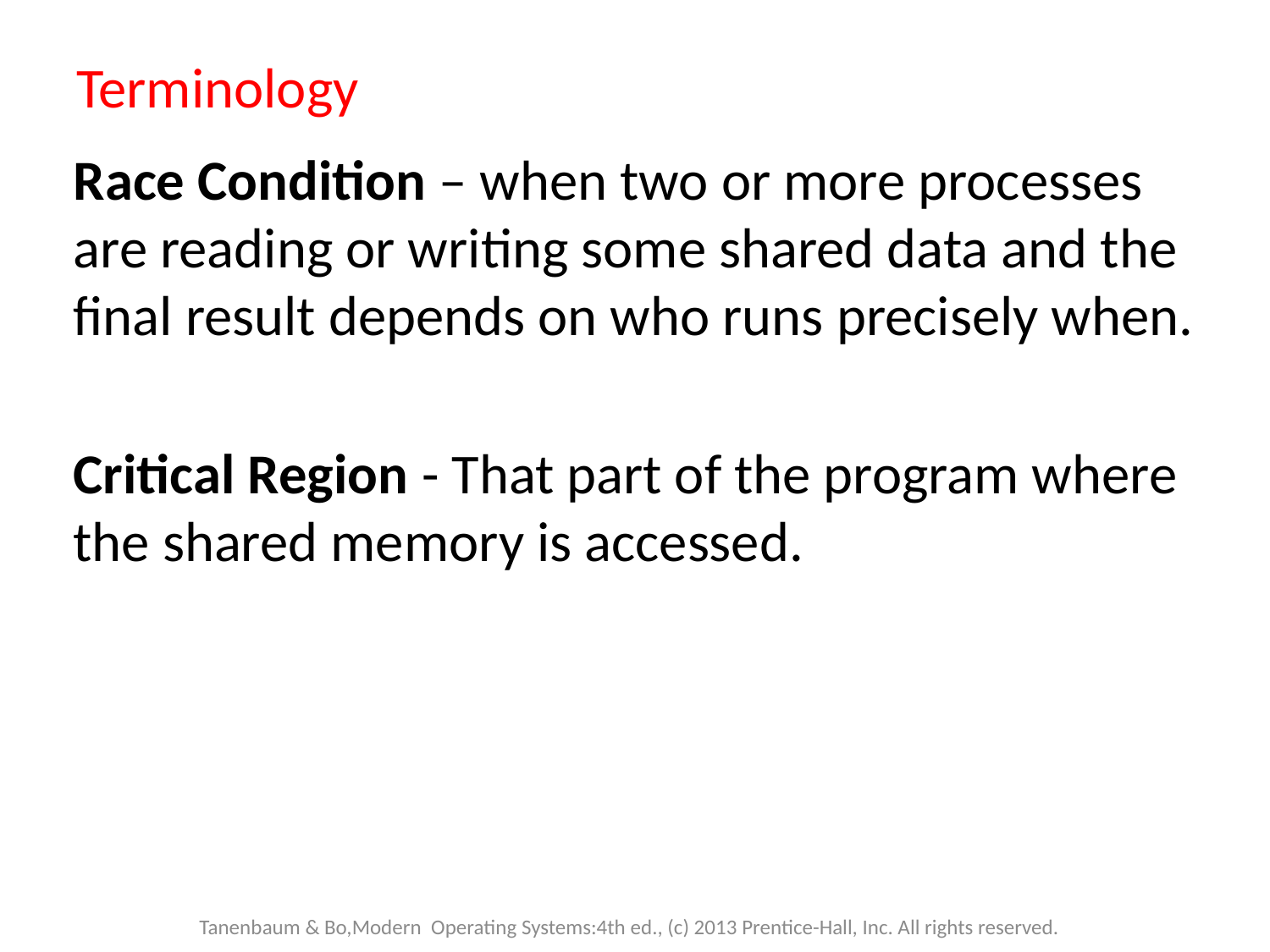

# Terminology
Race Condition – when two or more processes are reading or writing some shared data and the final result depends on who runs precisely when.

Critical Region - That part of the program where the shared memory is accessed.

Tanenbaum & Bo,Modern  Operating Systems:4th ed., (c) 2013 Prentice-Hall, Inc. All rights reserved.